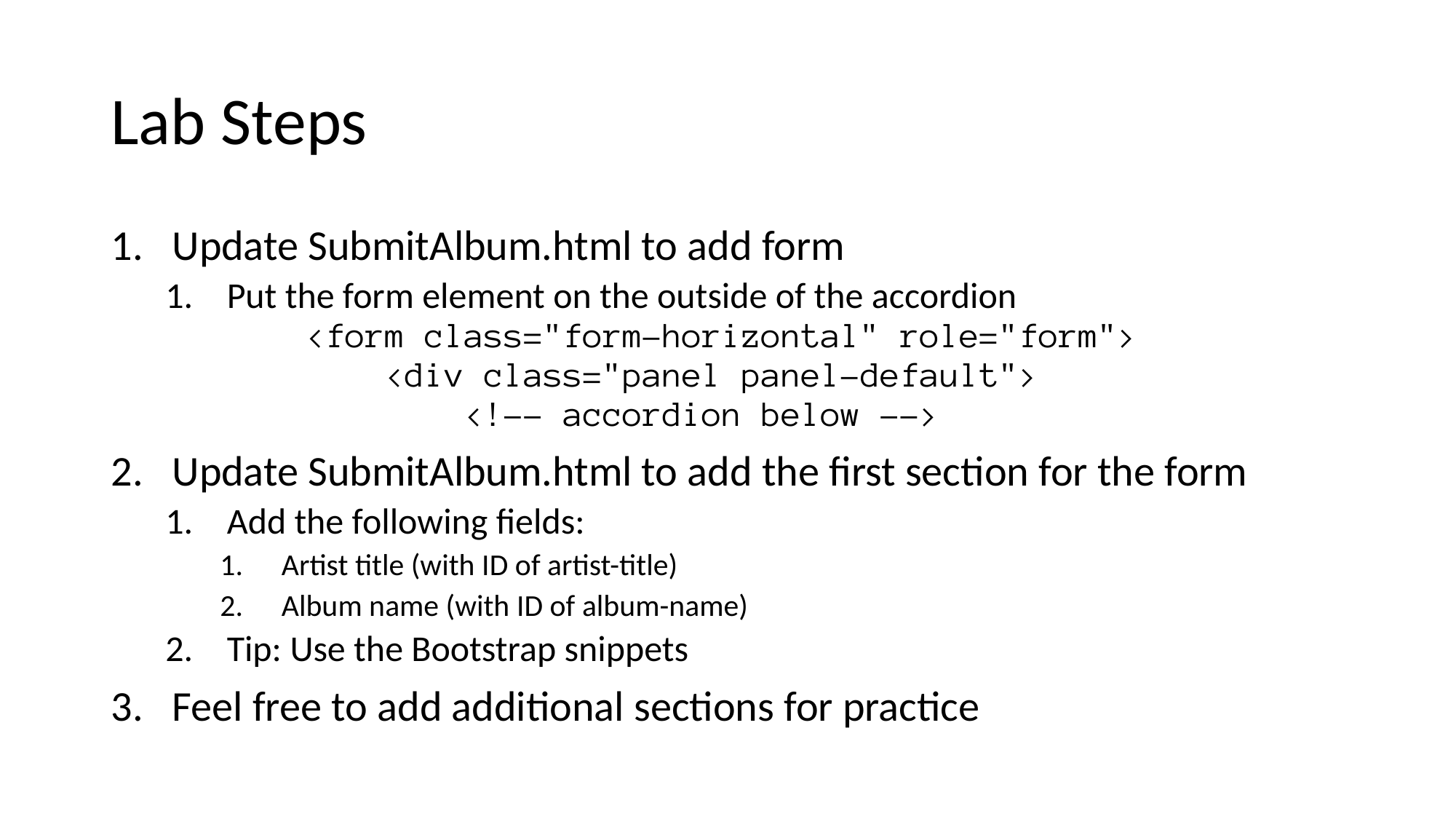

# Lab Steps
Update SubmitAlbum.html to add form
Put the form element on the outside of the accordion
    <form class="form-horizontal" role="form">
        <div class="panel panel-default">
            <!-- accordion below -->
Update SubmitAlbum.html to add the first section for the form
Add the following fields:
Artist title (with ID of artist-title)
Album name (with ID of album-name)
Tip: Use the Bootstrap snippets
Feel free to add additional sections for practice